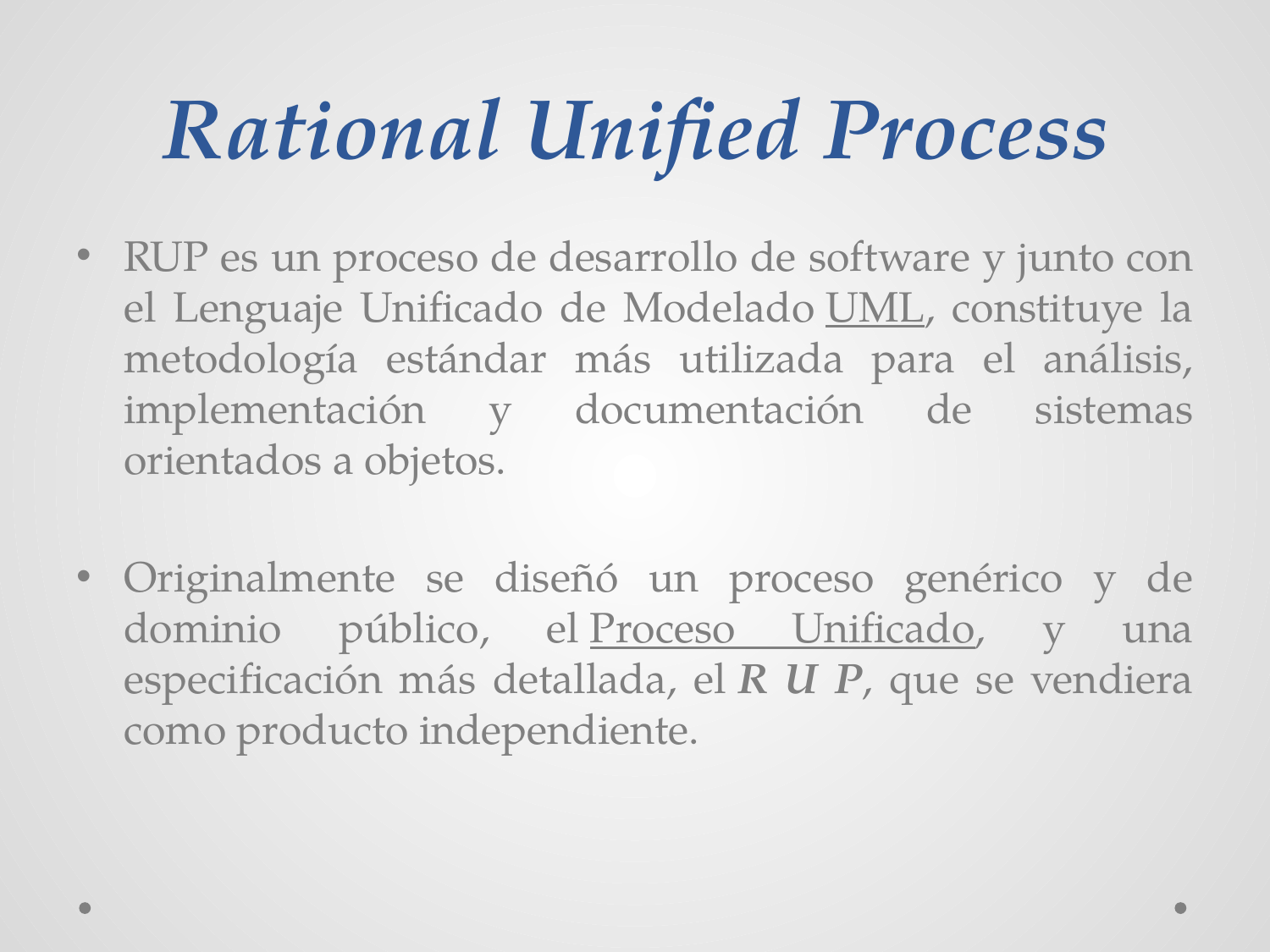

# Rational Unified Process
RUP es un proceso de desarrollo de software y junto con el Lenguaje Unificado de Modelado UML, constituye la metodología estándar más utilizada para el análisis, implementación y documentación de sistemas orientados a objetos.

Originalmente se diseñó un proceso genérico y de dominio público, el Proceso Unificado, y una especificación más detallada, el R U P, que se vendiera como producto independiente.